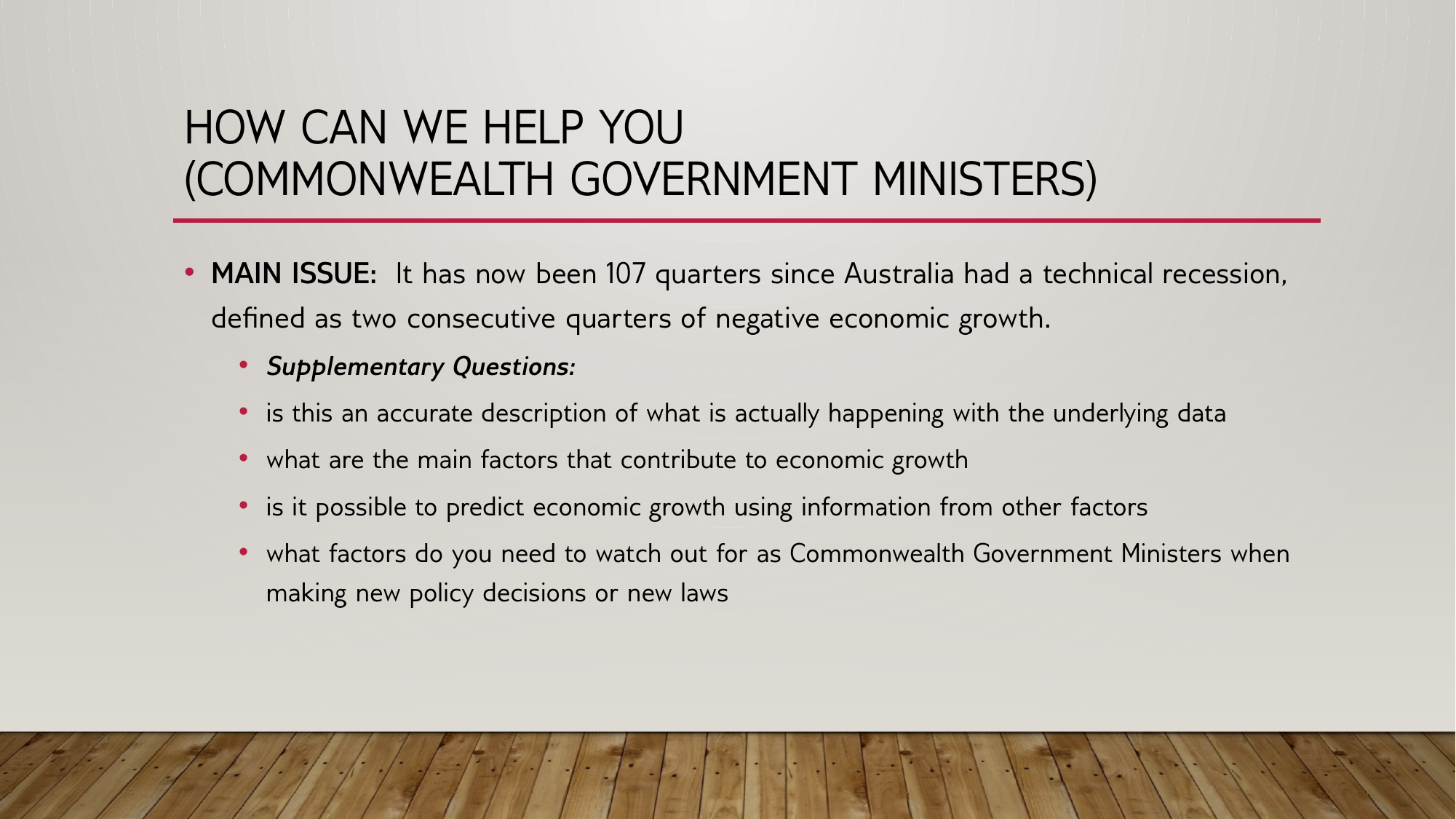

# How can we help you (commonwealth Government Ministers)
MAIN ISSUE:  It has now been 107 quarters since Australia had a technical recession, defined as two consecutive quarters of negative economic growth.
Supplementary Questions:
is this an accurate description of what is actually happening with the underlying data
what are the main factors that contribute to economic growth
is it possible to predict economic growth using information from other factors
what factors do you need to watch out for as Commonwealth Government Ministers when making new policy decisions or new laws